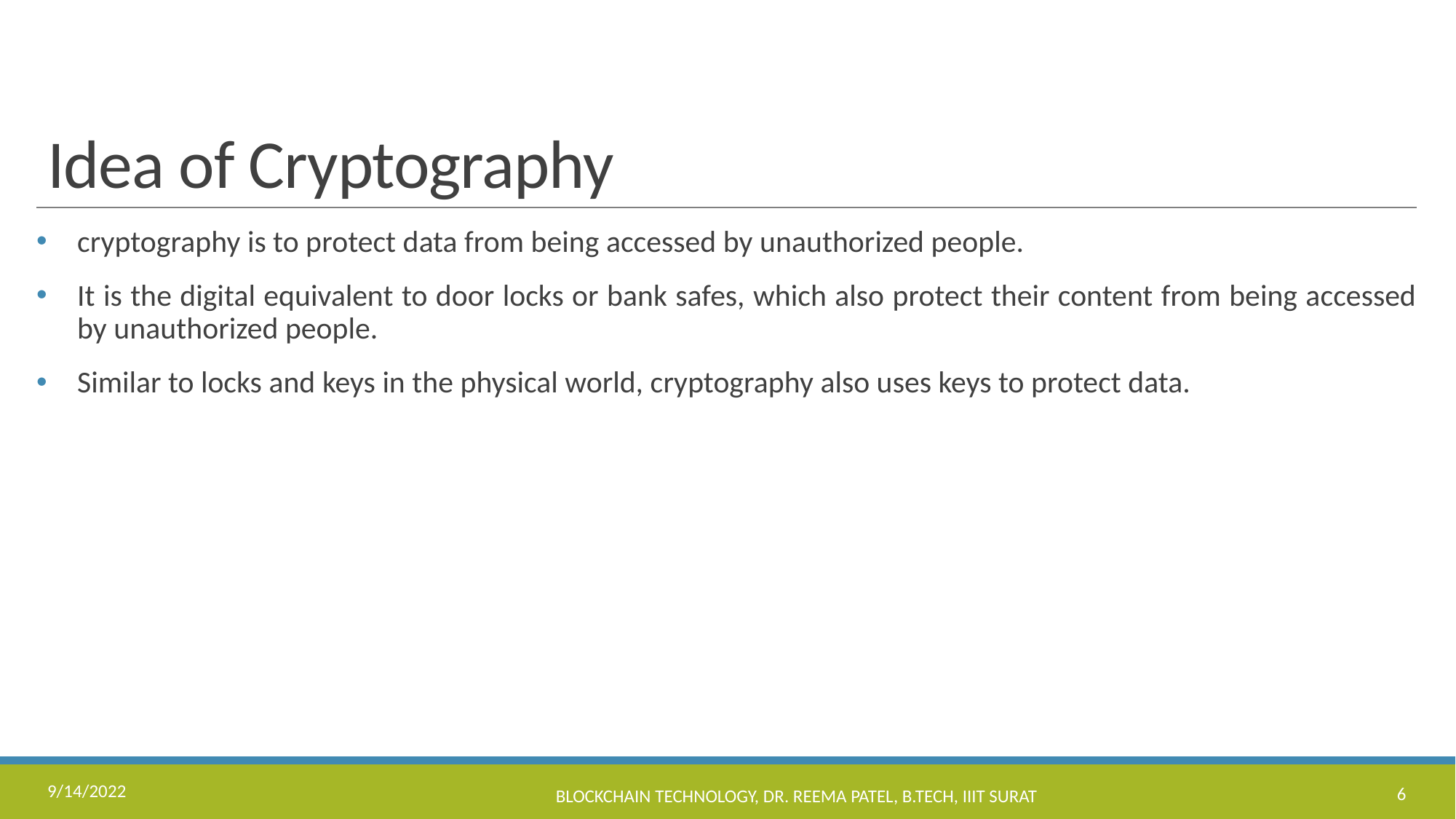

# Idea of Cryptography
cryptography is to protect data from being accessed by unauthorized people.
It is the digital equivalent to door locks or bank safes, which also protect their content from being accessed by unauthorized people.
Similar to locks and keys in the physical world, cryptography also uses keys to protect data.
9/14/2022
Blockchain Technology, Dr. Reema Patel, B.Tech, IIIT Surat
6